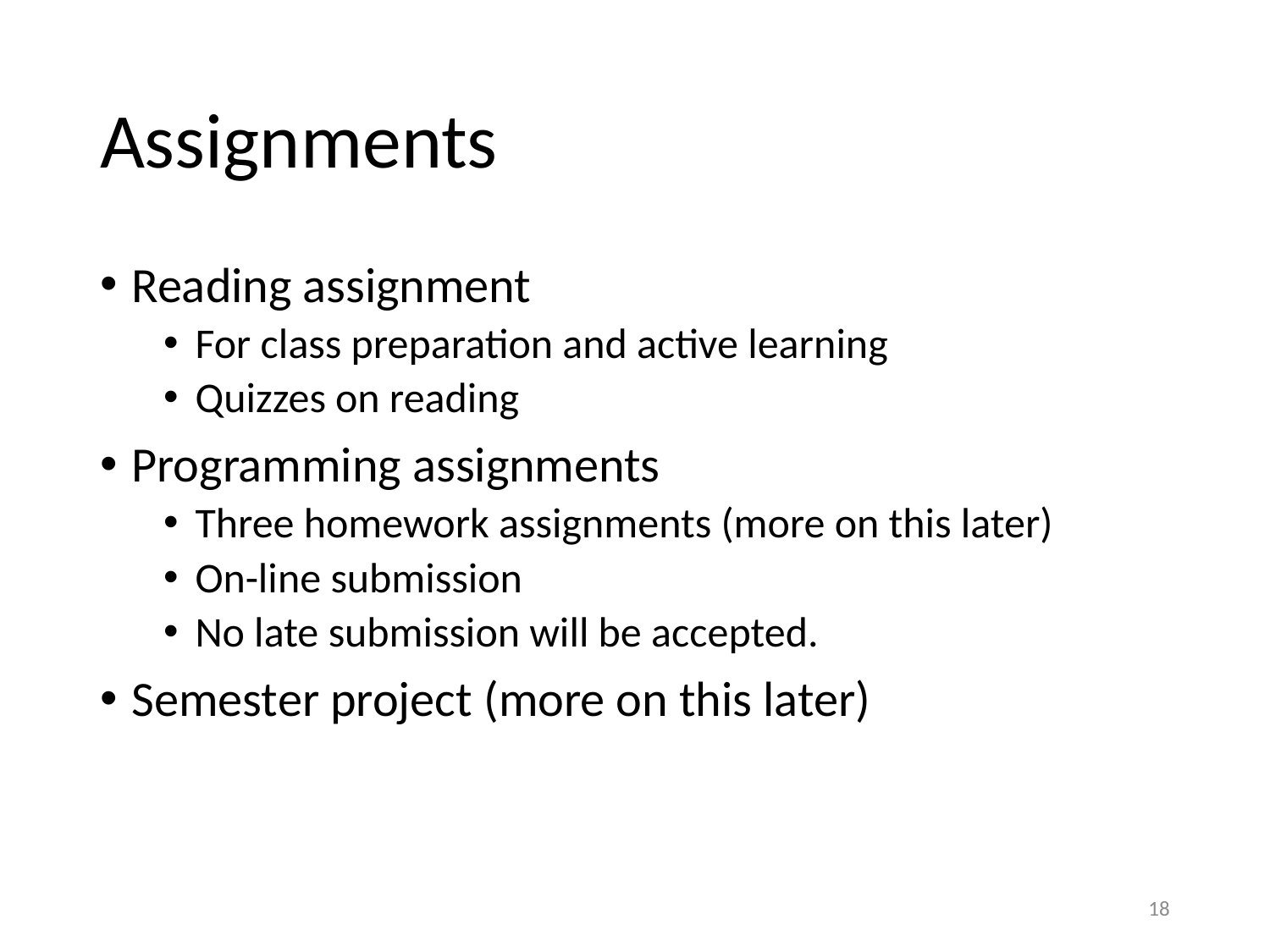

# Assignments
Reading assignment
For class preparation and active learning
Quizzes on reading
Programming assignments
Three homework assignments (more on this later)
On-line submission
No late submission will be accepted.
Semester project (more on this later)
18